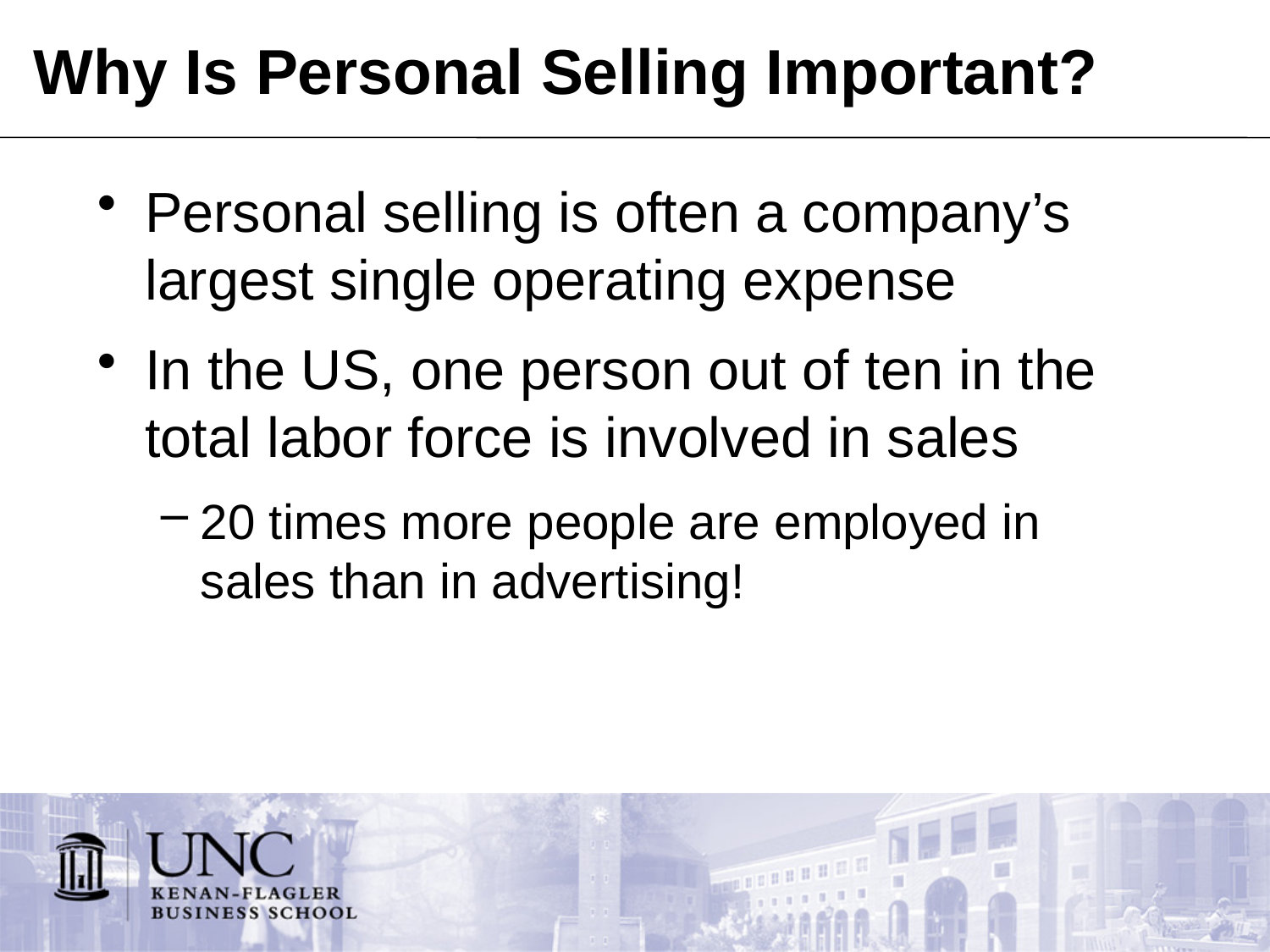

# Why Is Personal Selling Important?
Personal selling is often a company’s largest single operating expense
In the US, one person out of ten in the total labor force is involved in sales
20 times more people are employed in sales than in advertising!